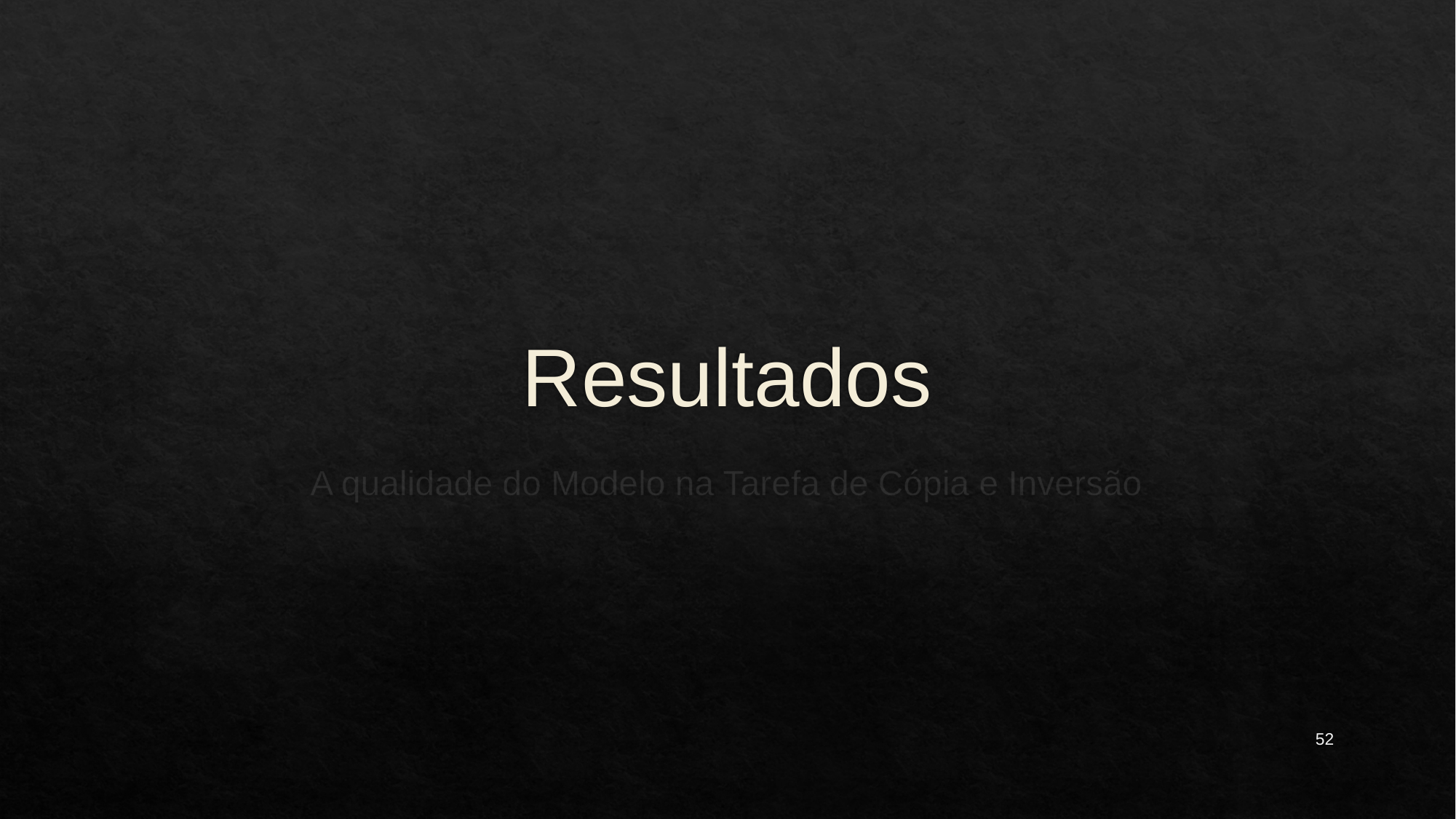

# Resultados
A qualidade do Modelo na Tarefa de Cópia e Inversão
52